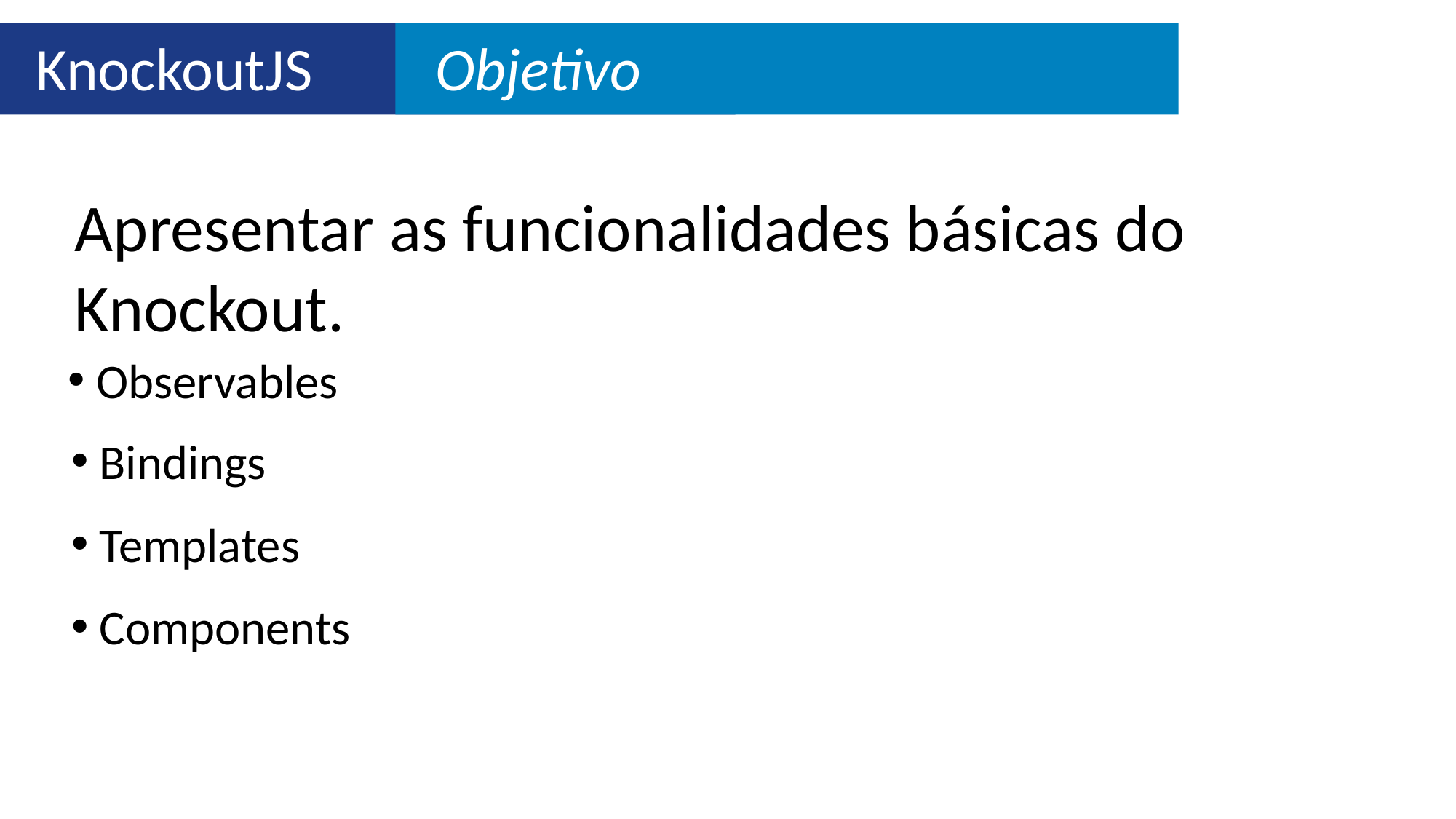

KnockoutJS         Objetivo
Apresentar as funcionalidades básicas do Knockout.
 Observables
 Bindings
 Templates
 Components